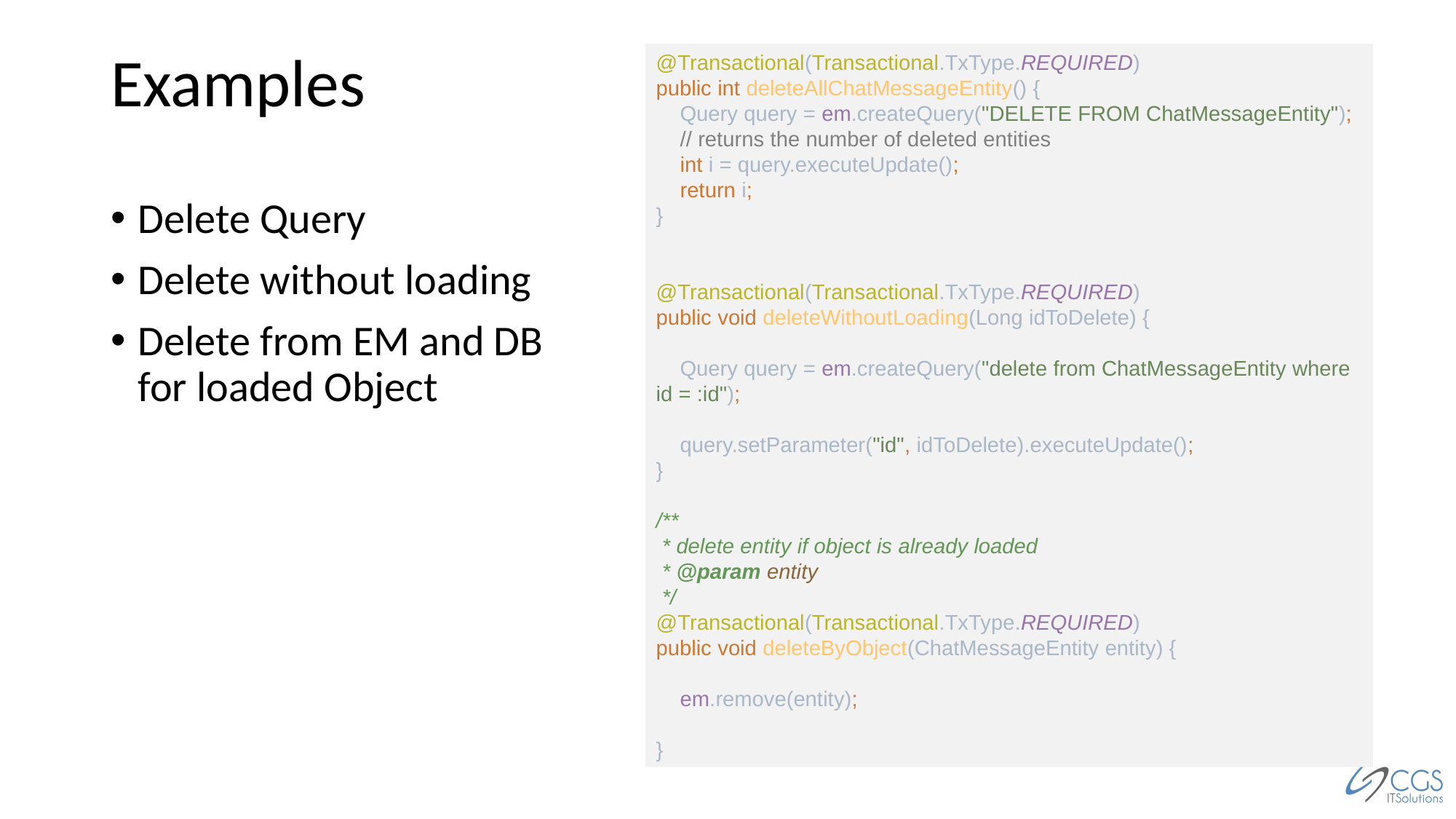

Examples
@Transactional(Transactional.TxType.REQUIRED)
public int deleteAllChatMessageEntity() {
    Query query = em.createQuery("DELETE FROM ChatMessageEntity");
    // returns the number of deleted entities
    int i = query.executeUpdate();
    return i;
}
@Transactional(Transactional.TxType.REQUIRED)
public void deleteWithoutLoading(Long idToDelete) {
    Query query = em.createQuery("delete from ChatMessageEntity where id = :id");
    query.setParameter("id", idToDelete).executeUpdate();
}
/**
 * delete entity if object is already loaded
 * @param entity
 */
@Transactional(Transactional.TxType.REQUIRED)
public void deleteByObject(ChatMessageEntity entity) {
    em.remove(entity);
}
Delete Query
Delete without loading
Delete from EM and DB for loaded Object